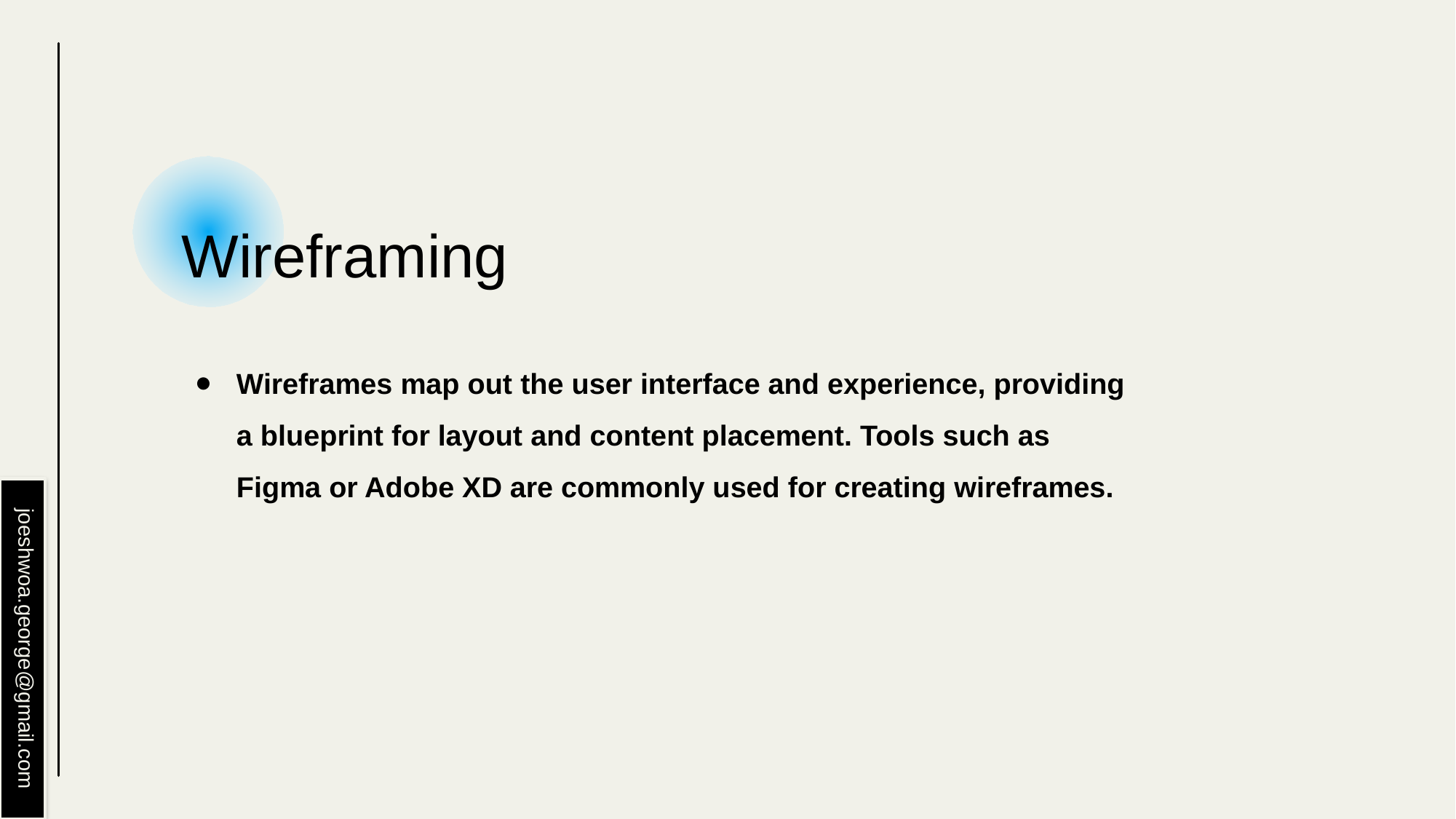

# Wireframing
Wireframes map out the user interface and experience, providing a blueprint for layout and content placement. Tools such as Figma or Adobe XD are commonly used for creating wireframes.
joeshwoa.george@gmail.com